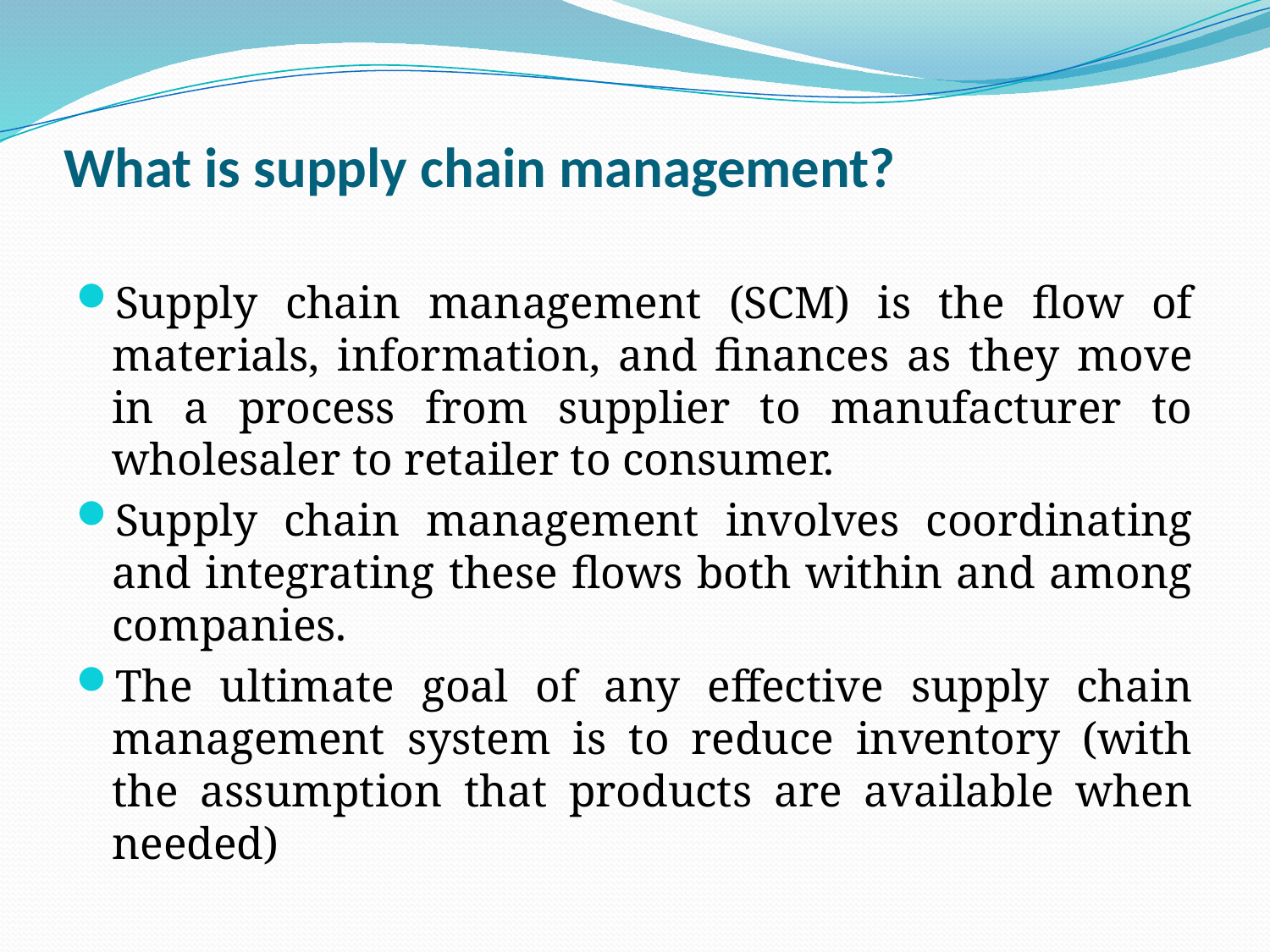

# What is supply chain management?
Supply chain management (SCM) is the flow of materials, information, and finances as they move in a process from supplier to manufacturer to wholesaler to retailer to consumer.
Supply chain management involves coordinating and integrating these flows both within and among companies.
The ultimate goal of any effective supply chain management system is to reduce inventory (with the assumption that products are available when needed)